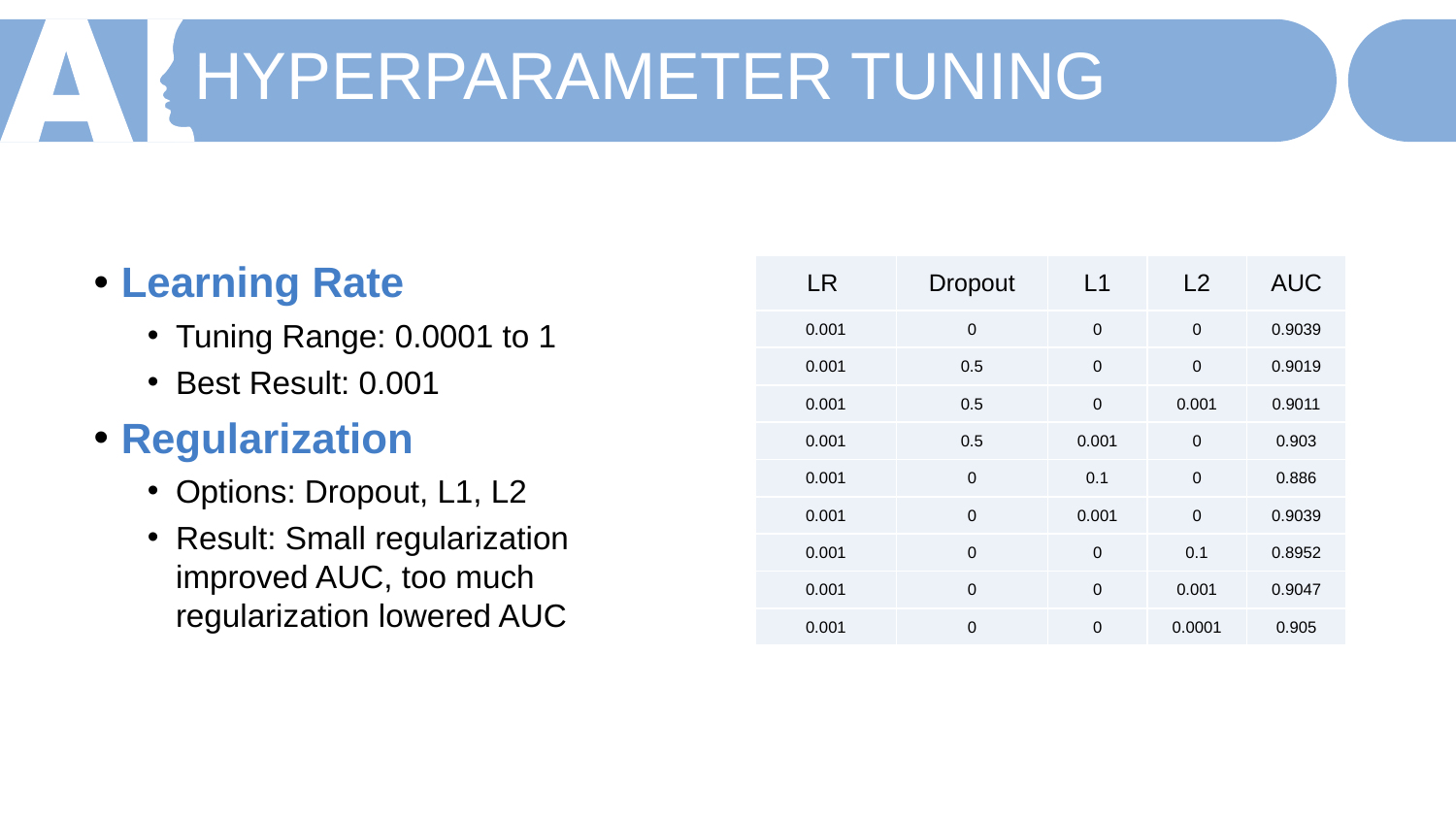

HYPERPARAMETER TUNING
Learning Rate
Tuning Range: 0.0001 to 1
Best Result: 0.001
Regularization
Options: Dropout, L1, L2
Result: Small regularization improved AUC, too much regularization lowered AUC

| LR | Dropout | L1 | L2 | AUC |
| --- | --- | --- | --- | --- |
| 0.001 | 0 | 0 | 0 | 0.9039 |
| 0.001 | 0.5 | 0 | 0 | 0.9019 |
| 0.001 | 0.5 | 0 | 0.001 | 0.9011 |
| 0.001 | 0.5 | 0.001 | 0 | 0.903 |
| 0.001 | 0 | 0.1 | 0 | 0.886 |
| 0.001 | 0 | 0.001 | 0 | 0.9039 |
| 0.001 | 0 | 0 | 0.1 | 0.8952 |
| 0.001 | 0 | 0 | 0.001 | 0.9047 |
| 0.001 | 0 | 0 | 0.0001 | 0.905 |